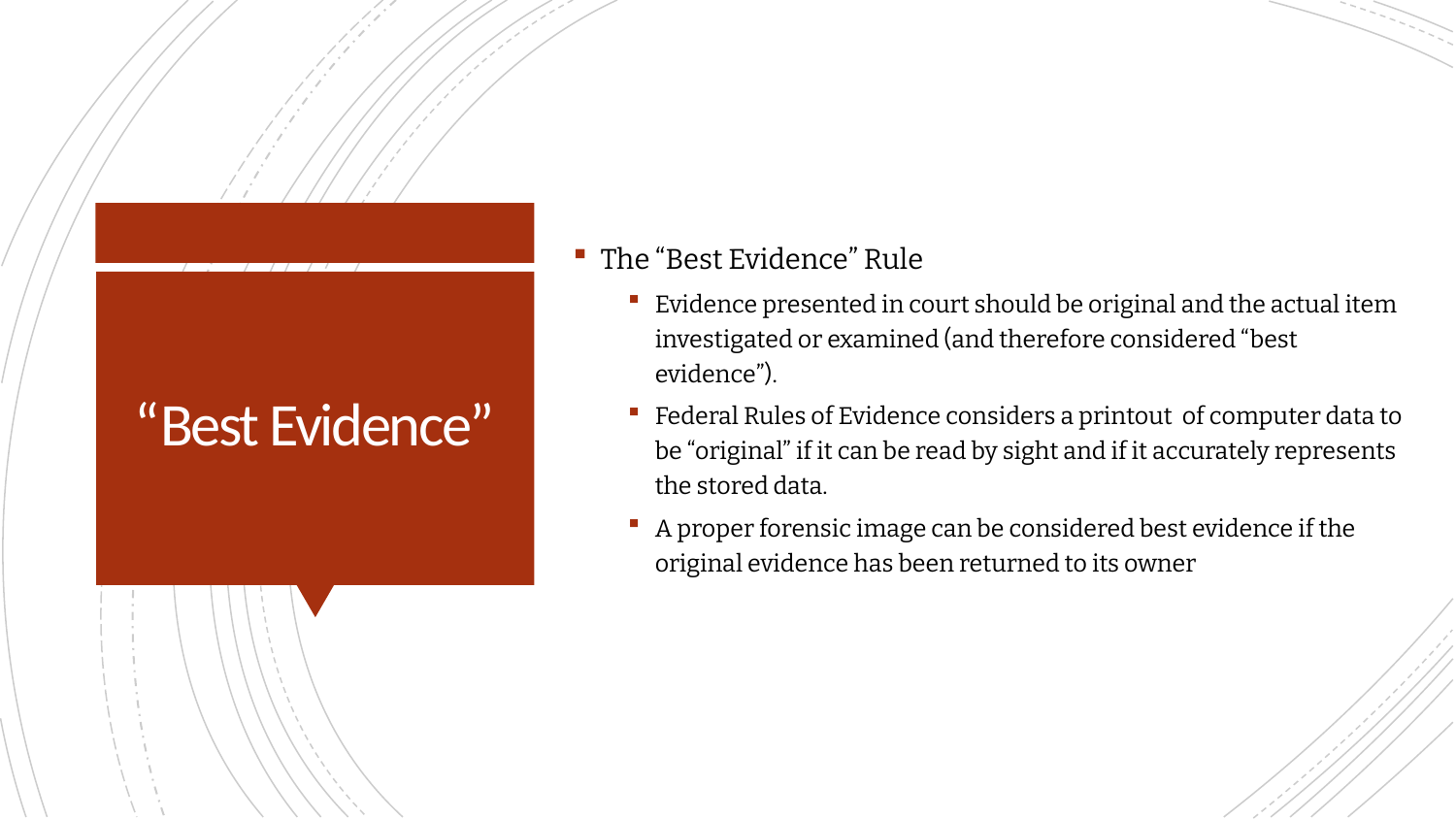

The “Best Evidence” Rule
Evidence presented in court should be original and the actual item investigated or examined (and therefore considered “best evidence”).
Federal Rules of Evidence considers a printout  of computer data to be “original” if it can be read by sight and if it accurately represents the stored data.
A proper forensic image can be considered best evidence if the original evidence has been returned to its owner
# “Best Evidence”